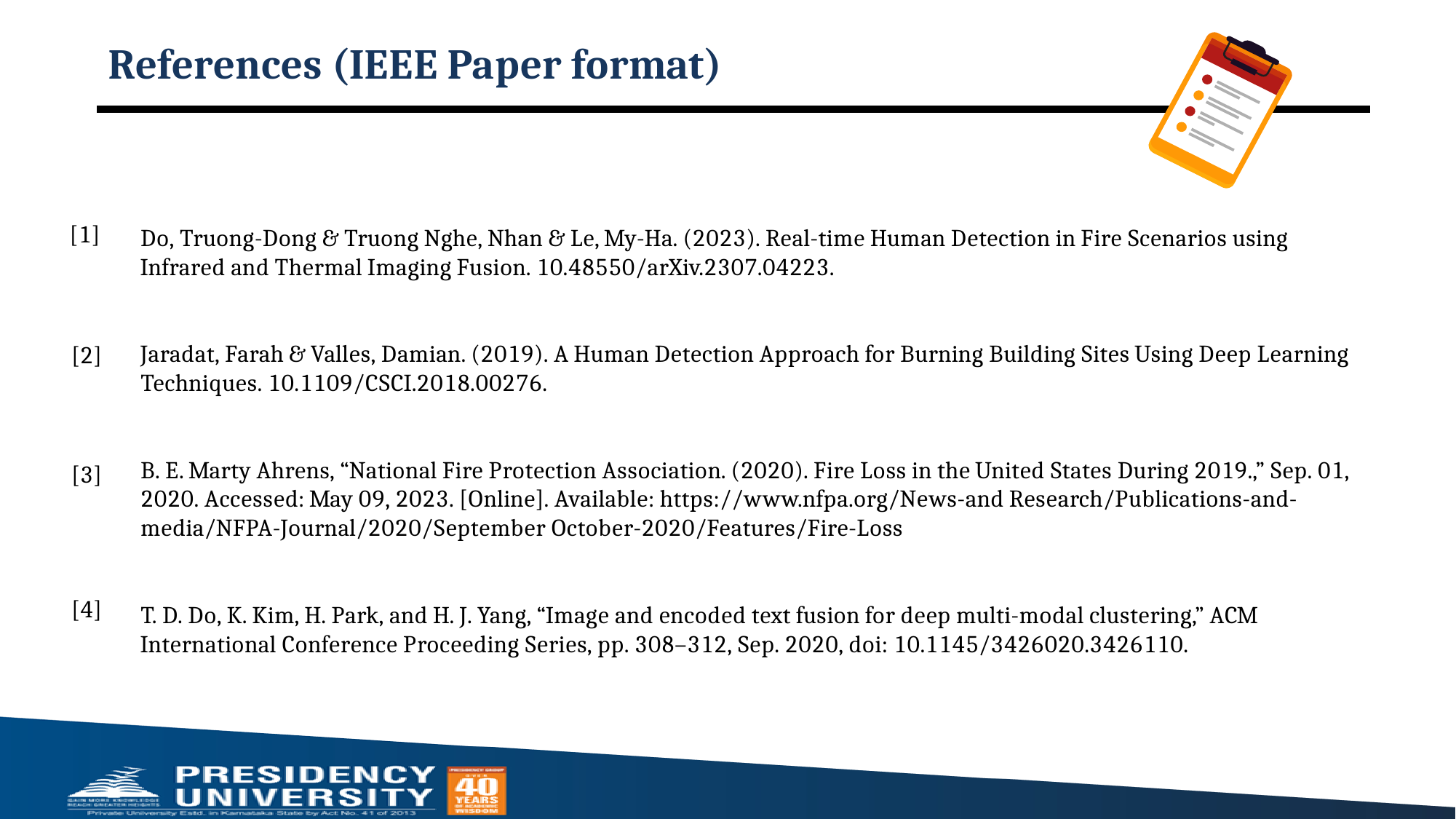

# References (IEEE Paper format)

Do, Truong-Dong & Truong Nghe, Nhan & Le, My-Ha. (2023). Real-time Human Detection in Fire Scenarios using Infrared and Thermal Imaging Fusion. 10.48550/arXiv.2307.04223.

Jaradat, Farah & Valles, Damian. (2019). A Human Detection Approach for Burning Building Sites Using Deep Learning Techniques. 10.1109/CSCI.2018.00276.

B. E. Marty Ahrens, “National Fire Protection Association. (2020). Fire Loss in the United States During 2019.,” Sep. 01, 2020. Accessed: May 09, 2023. [Online]. Available: https://www.nfpa.org/News-and Research/Publications-and-media/NFPA-Journal/2020/September October-2020/Features/Fire-Loss

T. D. Do, K. Kim, H. Park, and H. J. Yang, “Image and encoded text fusion for deep multi-modal clustering,” ACM International Conference Proceeding Series, pp. 308–312, Sep. 2020, doi: 10.1145/3426020.3426110.

[1]

[2]
[3]
[4]